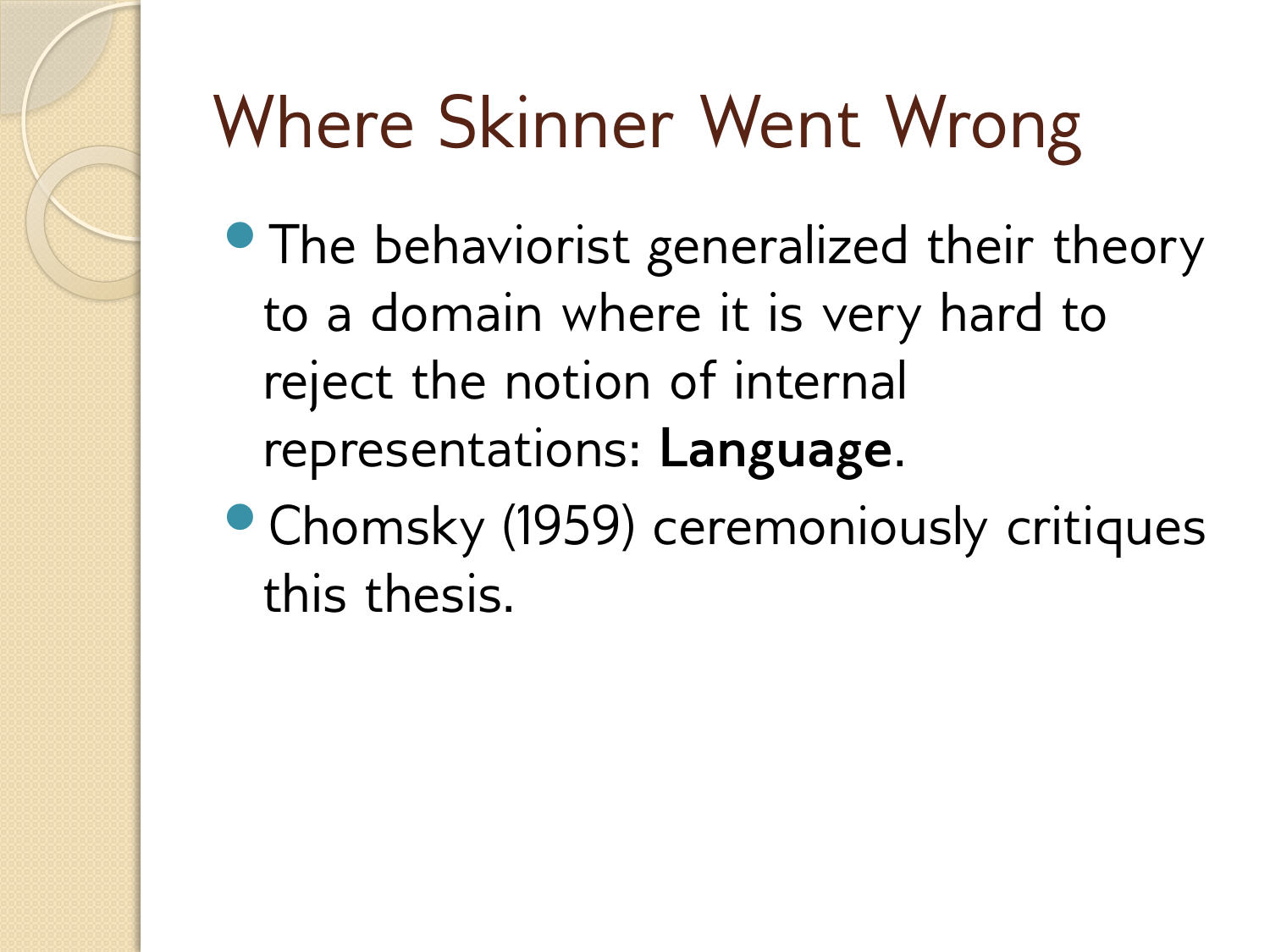

# Where Skinner Went Wrong
The behaviorist generalized their theory to a domain where it is very hard to reject the notion of internal representations: Language.
Chomsky (1959) ceremoniously critiques this thesis.